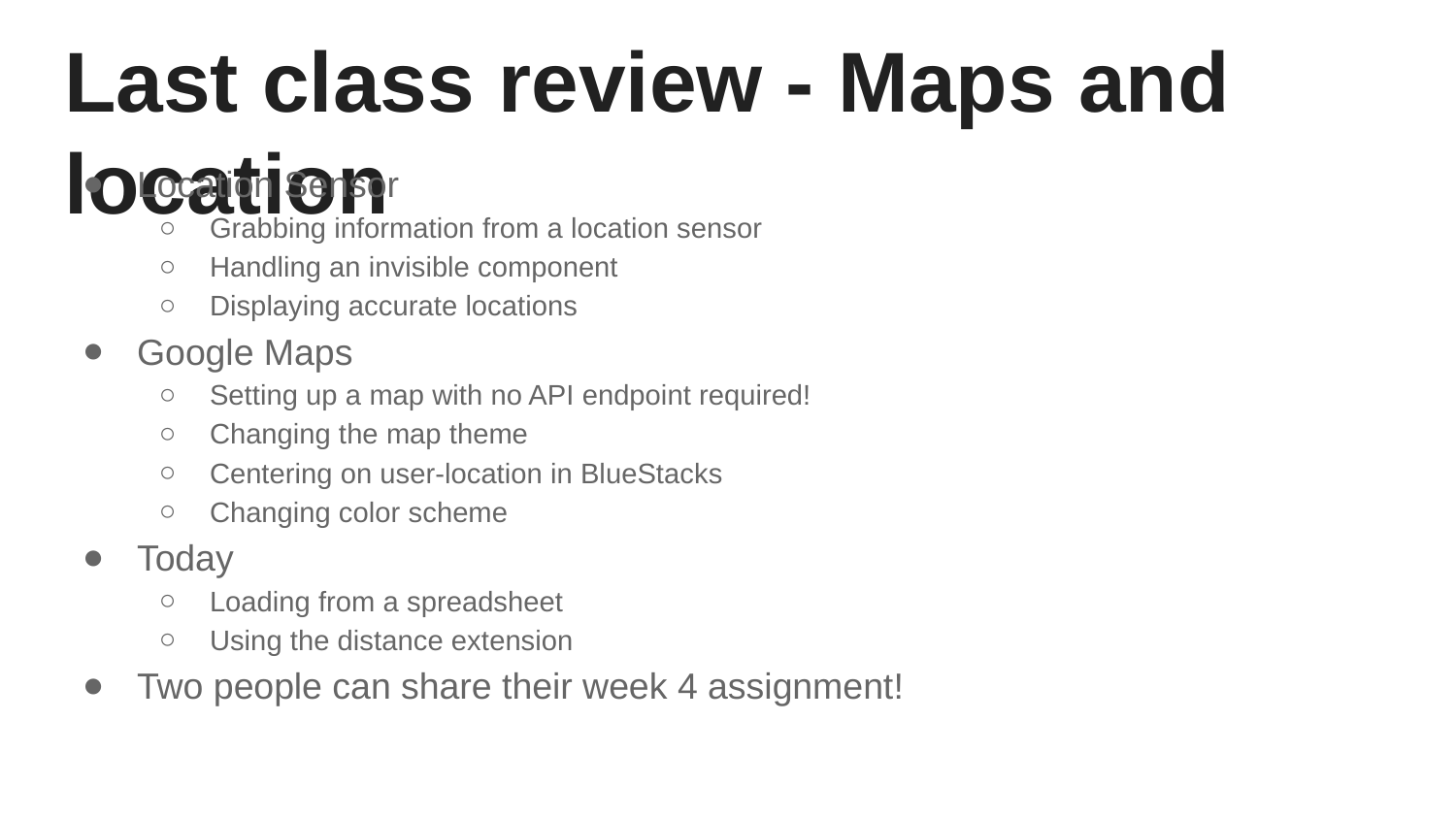

# Last class review - Maps and location
Location Sensor
Grabbing information from a location sensor
Handling an invisible component
Displaying accurate locations
Google Maps
Setting up a map with no API endpoint required!
Changing the map theme
Centering on user-location in BlueStacks
Changing color scheme
Today
Loading from a spreadsheet
Using the distance extension
Two people can share their week 4 assignment!